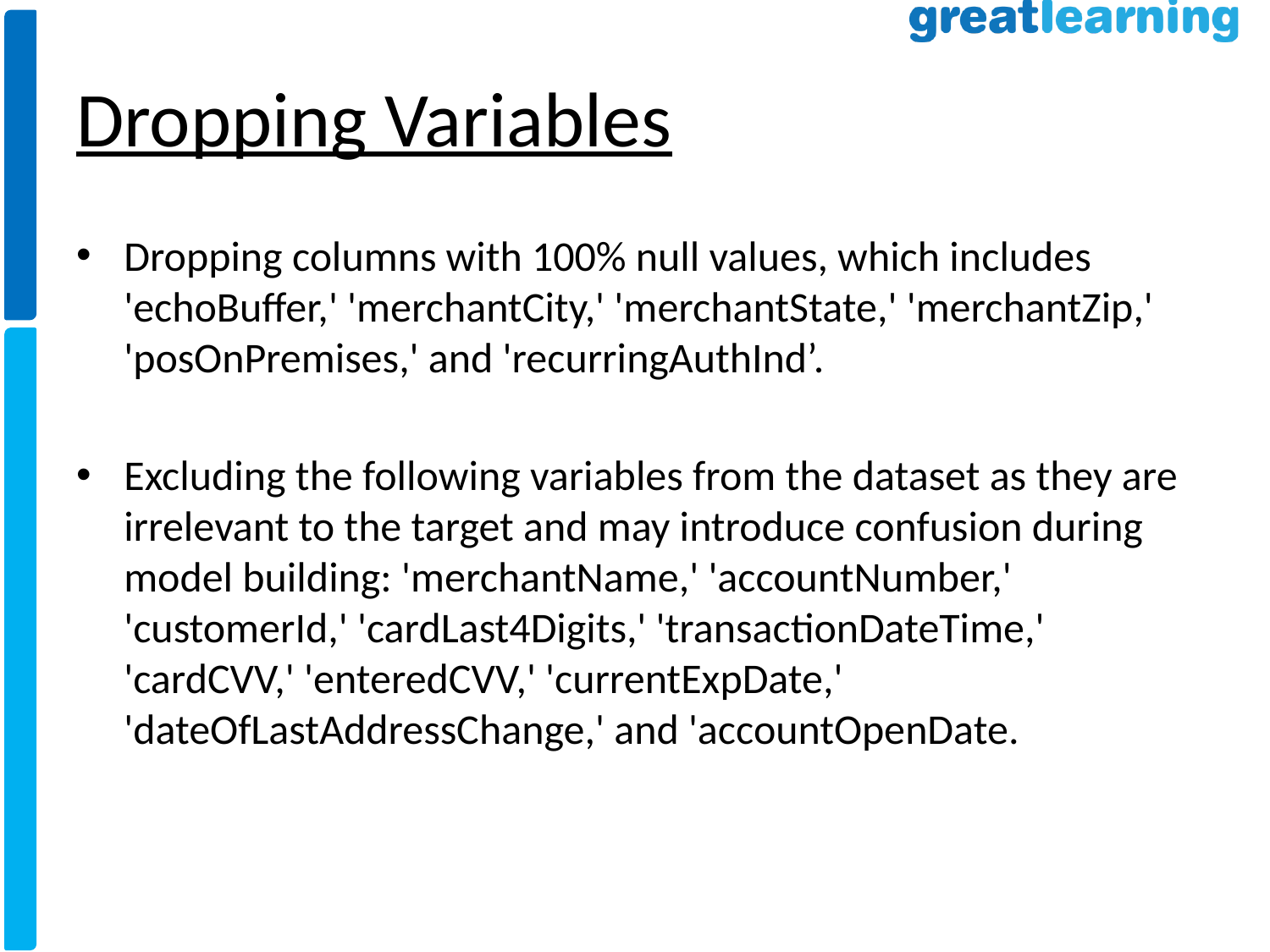

# Dropping Variables
Dropping columns with 100% null values, which includes 'echoBuffer,' 'merchantCity,' 'merchantState,' 'merchantZip,' 'posOnPremises,' and 'recurringAuthInd’.

Excluding the following variables from the dataset as they are irrelevant to the target and may introduce confusion during model building: 'merchantName,' 'accountNumber,' 'customerId,' 'cardLast4Digits,' 'transactionDateTime,' 'cardCVV,' 'enteredCVV,' 'currentExpDate,' 'dateOfLastAddressChange,' and 'accountOpenDate.